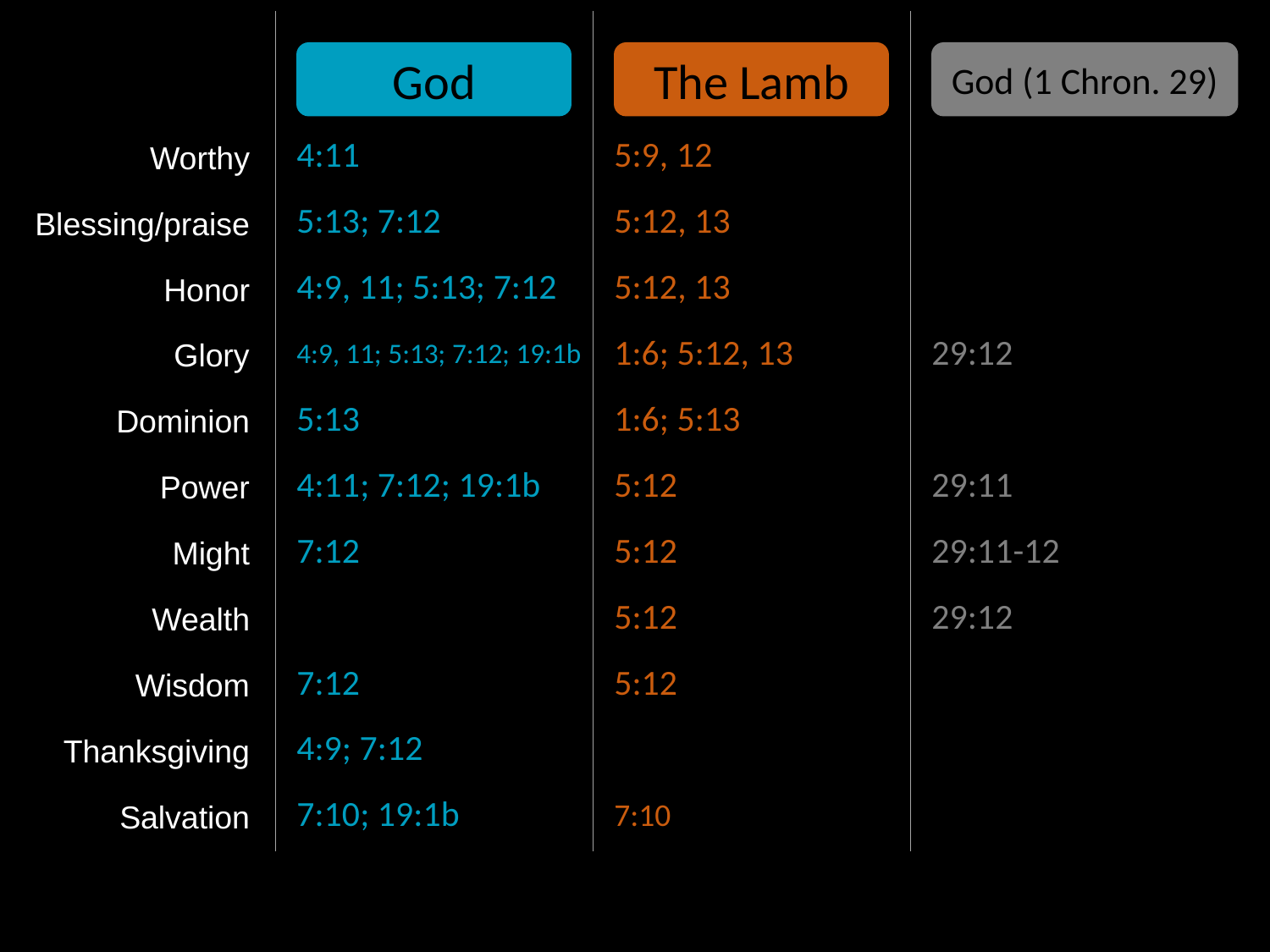

|  |  |  |  |
| --- | --- | --- | --- |
| Worthy | 4:11 | 5:9, 12 |  |
| Blessing/praise | 5:13; 7:12 | 5:12, 13 |  |
| Honor | 4:9, 11; 5:13; 7:12 | 5:12, 13 |  |
| Glory | 4:9, 11; 5:13; 7:12; 19:1b | 1:6; 5:12, 13 | 29:12 |
| Dominion | 5:13 | 1:6; 5:13 |  |
| Power | 4:11; 7:12; 19:1b | 5:12 | 29:11 |
| Might | 7:12 | 5:12 | 29:11-12 |
| Wealth |  | 5:12 | 29:12 |
| Wisdom | 7:12 | 5:12 |  |
| Thanksgiving | 4:9; 7:12 |  |  |
| Salvation | 7:10; 19:1b | 7:10 |  |
God
The Lamb
God (1 Chron. 29)